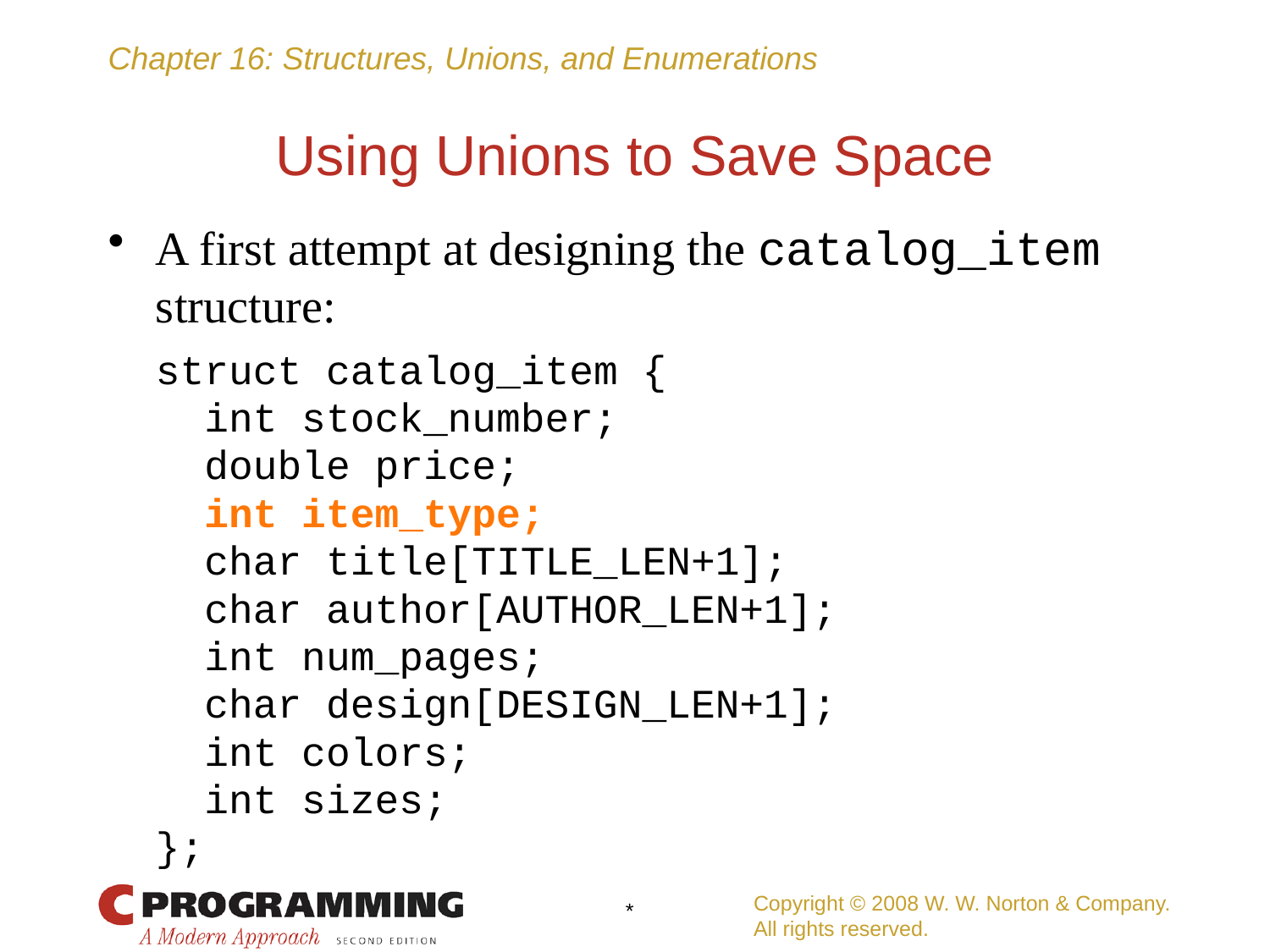

# Using Unions to Save Space
A first attempt at designing the catalog_item structure:
	struct catalog_item {
	  int stock_number;
	  double price;
	  int item_type;
	  char title[TITLE_LEN+1];
	  char author[AUTHOR_LEN+1];
	  int num_pages;
	  char design[DESIGN_LEN+1];
	  int colors;
	  int sizes;
	};
Copyright © 2008 W. W. Norton & Company.
All rights reserved.
*